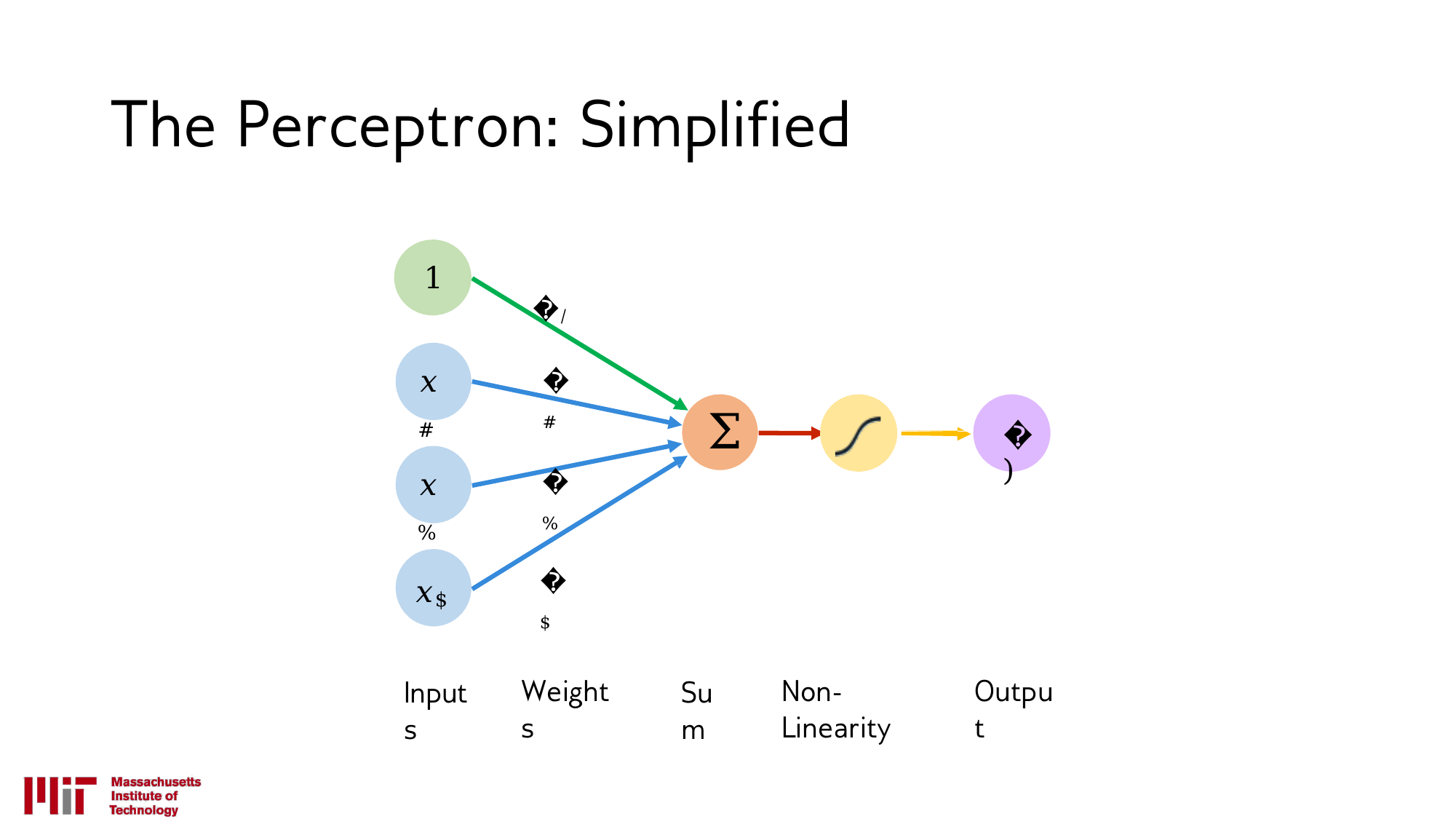

# The Perceptron: Simplified

1
�/

�#

�%

�$
𝑥#

Σ

�)

𝑥%

𝑥$
Weights
Non-Linearity
Output
Sum
Inputs